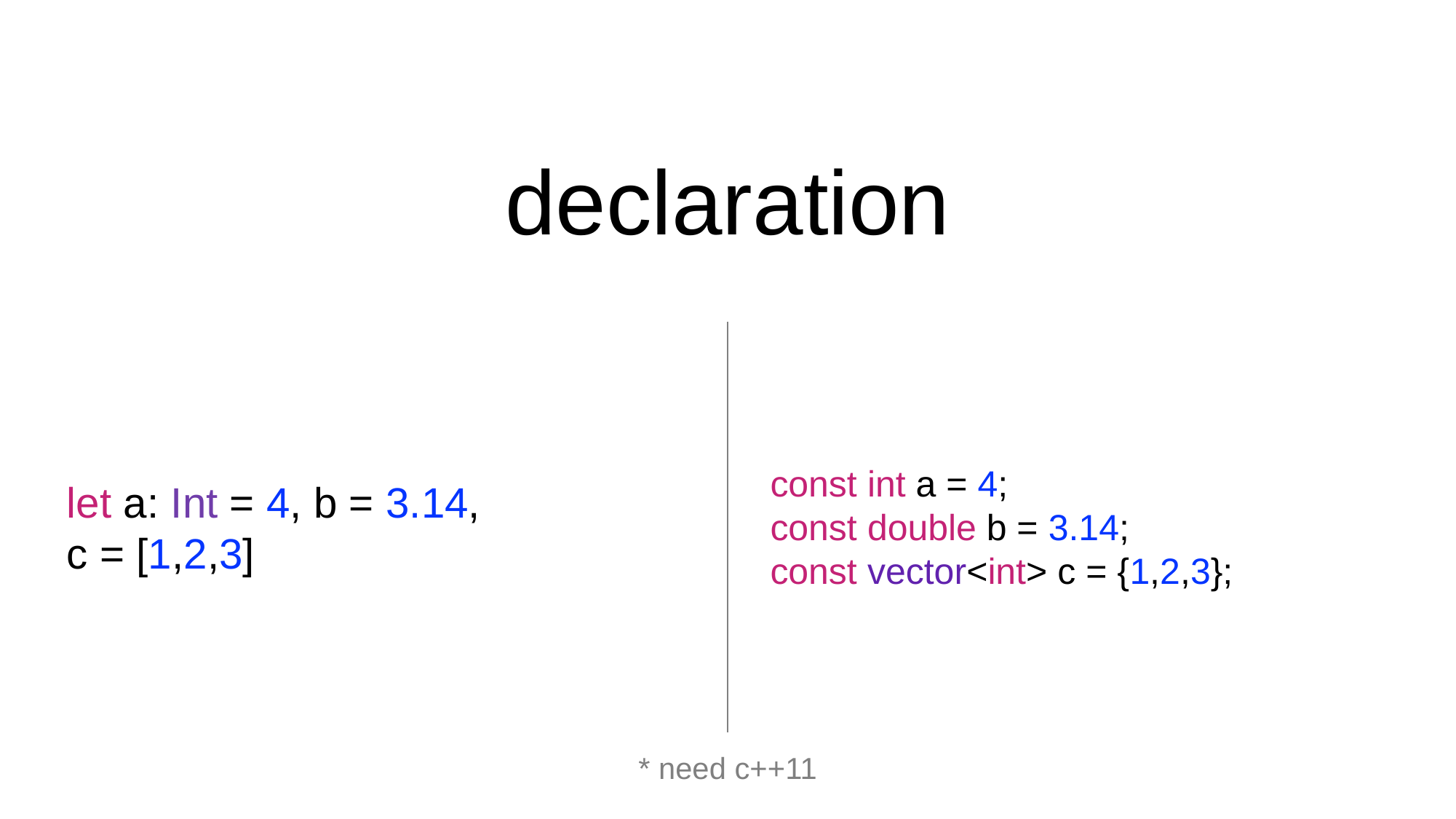

declaration
const int a = 4;
const double b = 3.14;
const vector<int> c = {1,2,3};
let a: Int = 4, b = 3.14,
c = [1,2,3]
* need c++11